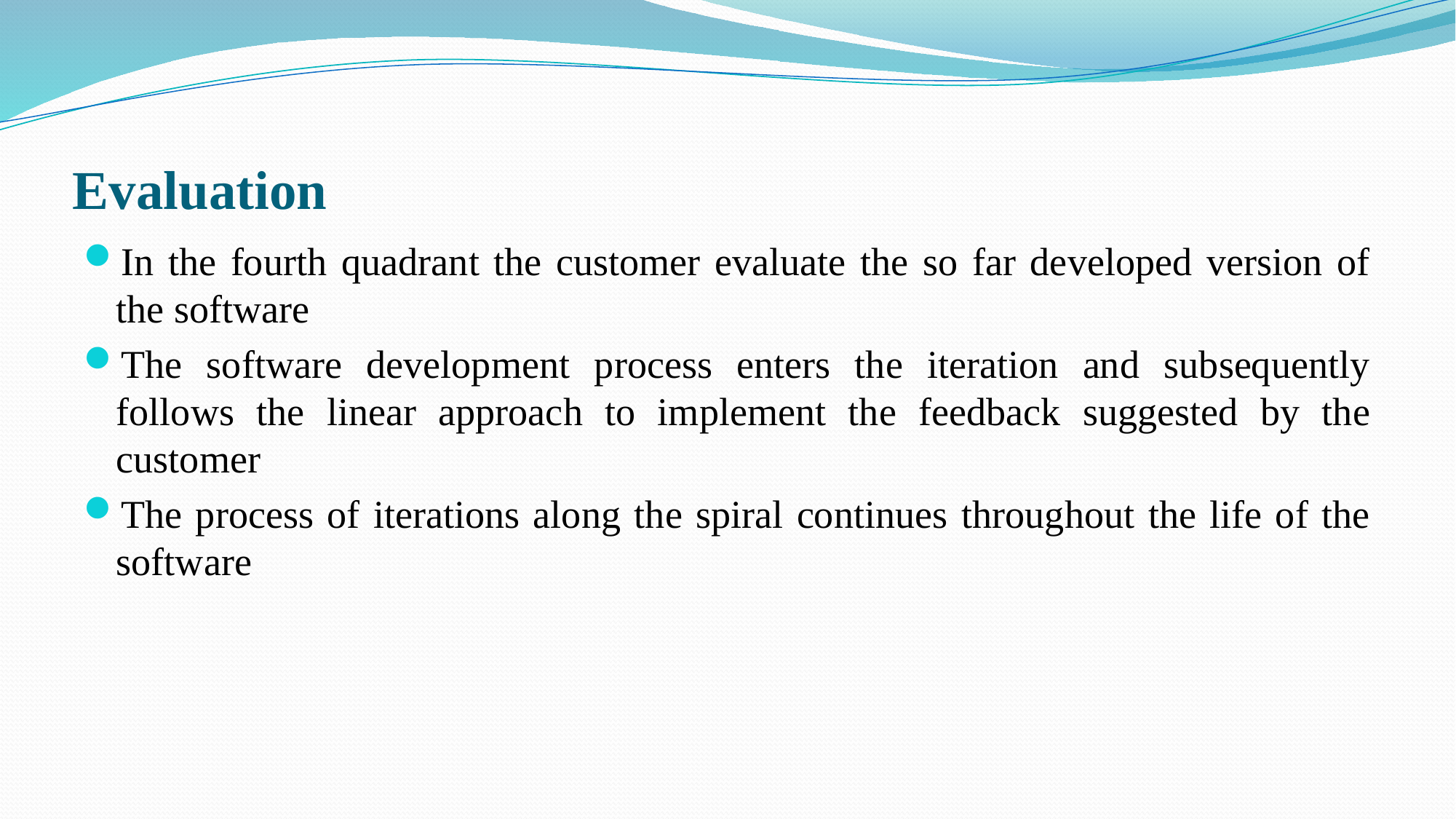

# Evaluation
In the fourth quadrant the customer evaluate the so far developed version of the software
The software development process enters the iteration and subsequently follows the linear approach to implement the feedback suggested by the customer
The process of iterations along the spiral continues throughout the life of the software